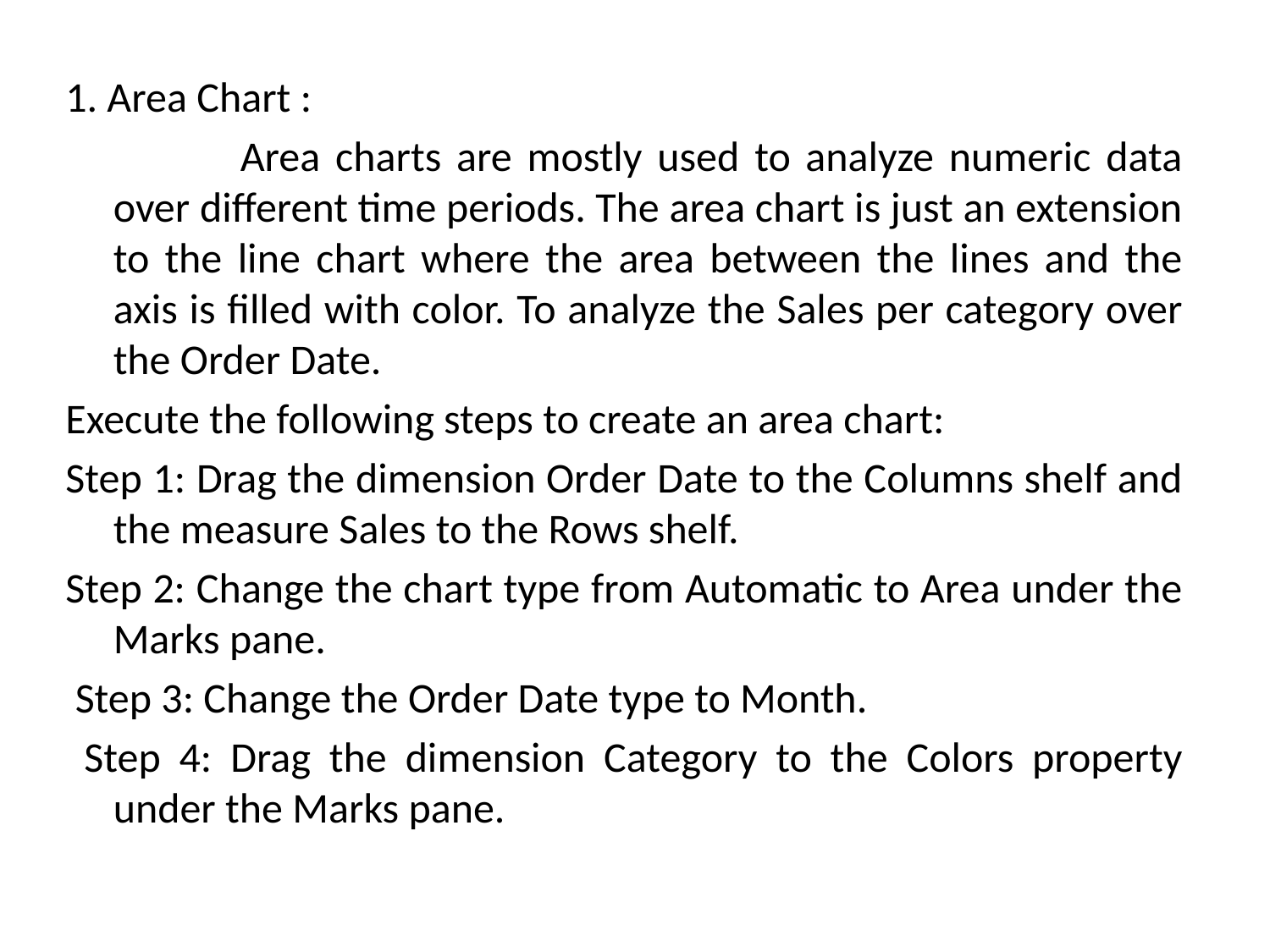

1. Area Chart :
		Area charts are mostly used to analyze numeric data over different time periods. The area chart is just an extension to the line chart where the area between the lines and the axis is filled with color. To analyze the Sales per category over the Order Date.
Execute the following steps to create an area chart:
Step 1: Drag the dimension Order Date to the Columns shelf and the measure Sales to the Rows shelf.
Step 2: Change the chart type from Automatic to Area under the Marks pane.
 Step 3: Change the Order Date type to Month.
 Step 4: Drag the dimension Category to the Colors property under the Marks pane.